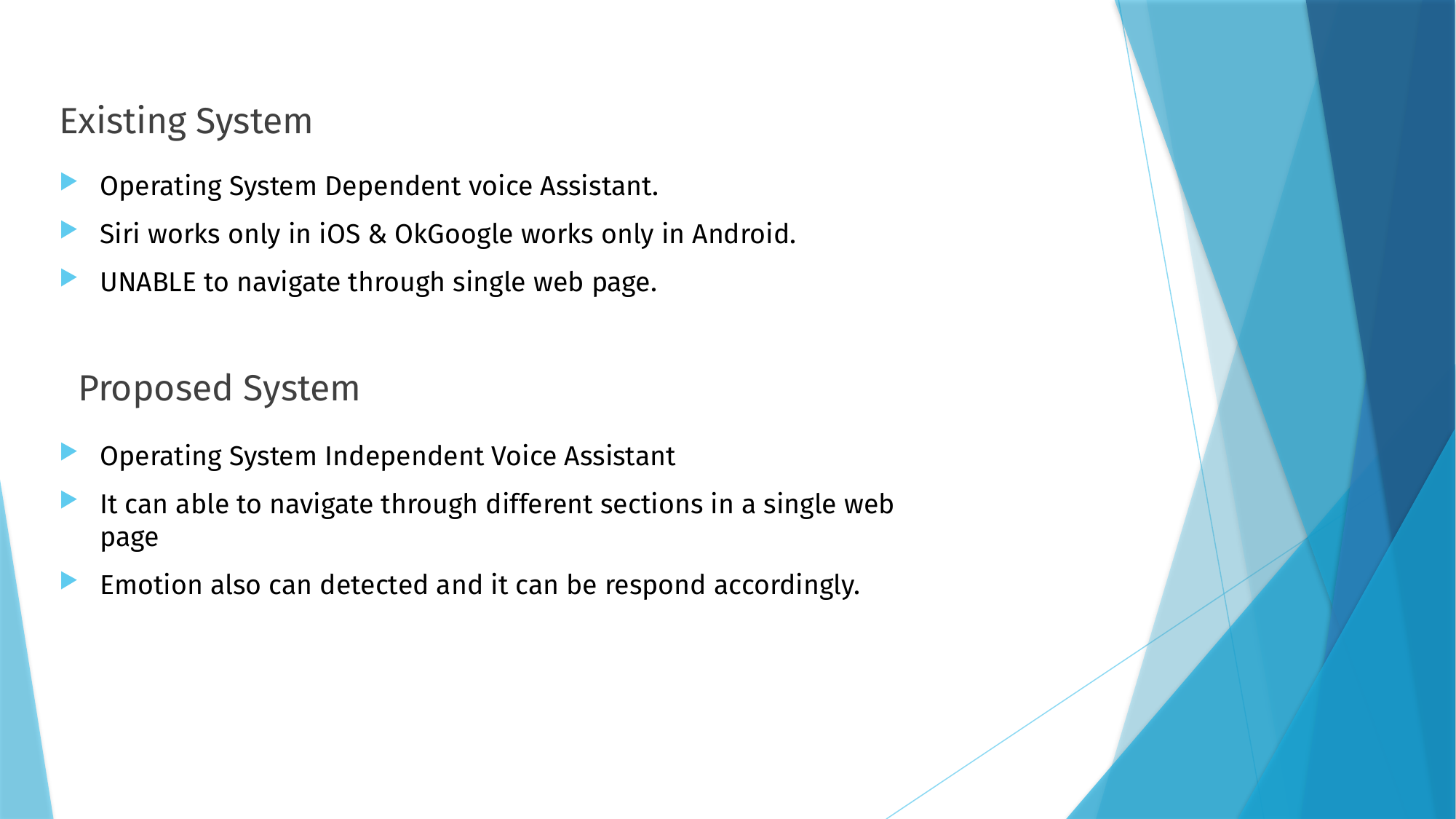

#
Existing System
Operating System Dependent voice Assistant.
Siri works only in iOS & OkGoogle works only in Android.
UNABLE to navigate through single web page.

Proposed System
Operating System Independent Voice Assistant
It can able to navigate through different sections in a single web page
Emotion also can detected and it can be respond accordingly.